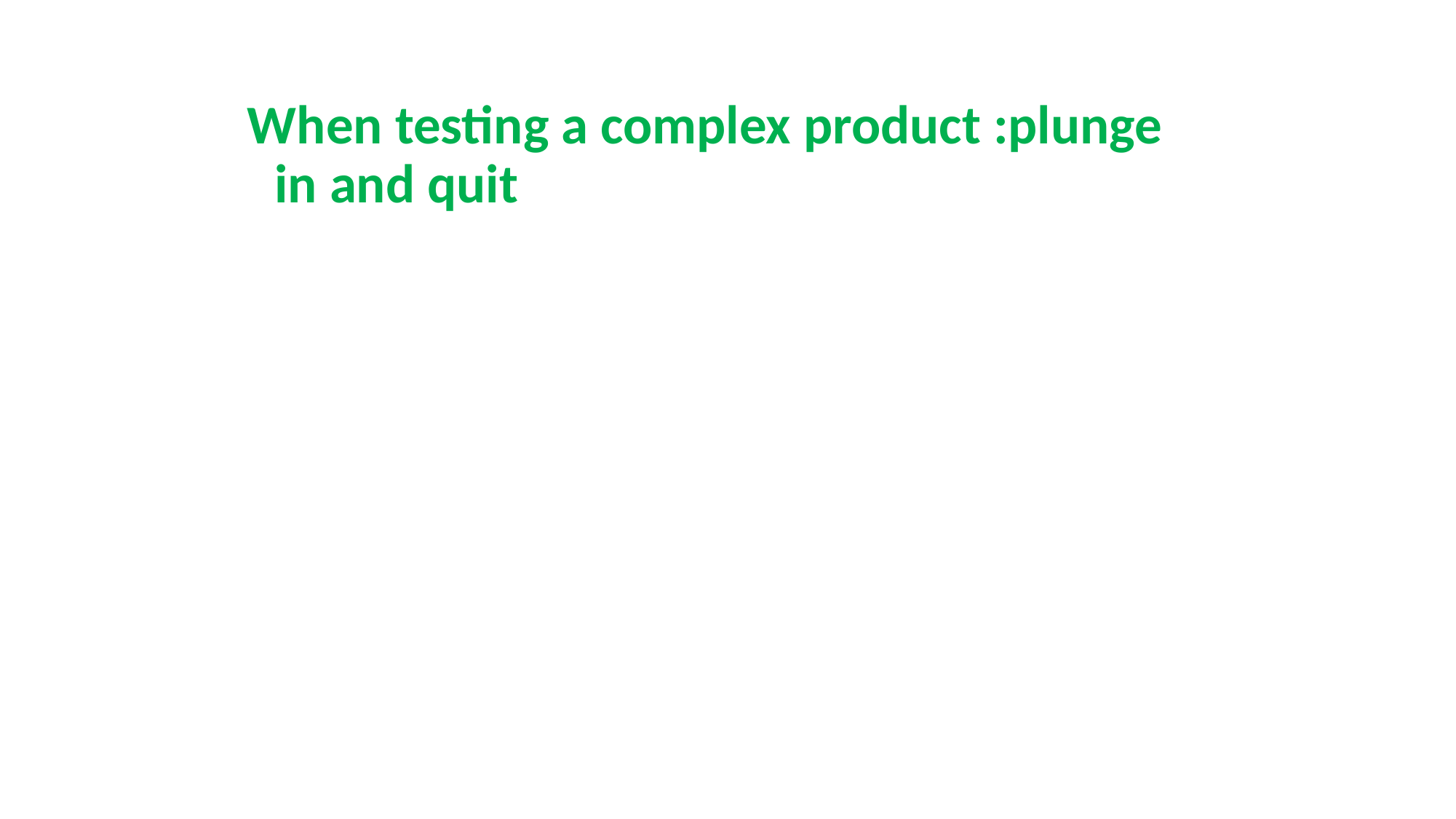

#
When testing a complex product :plunge in and quit